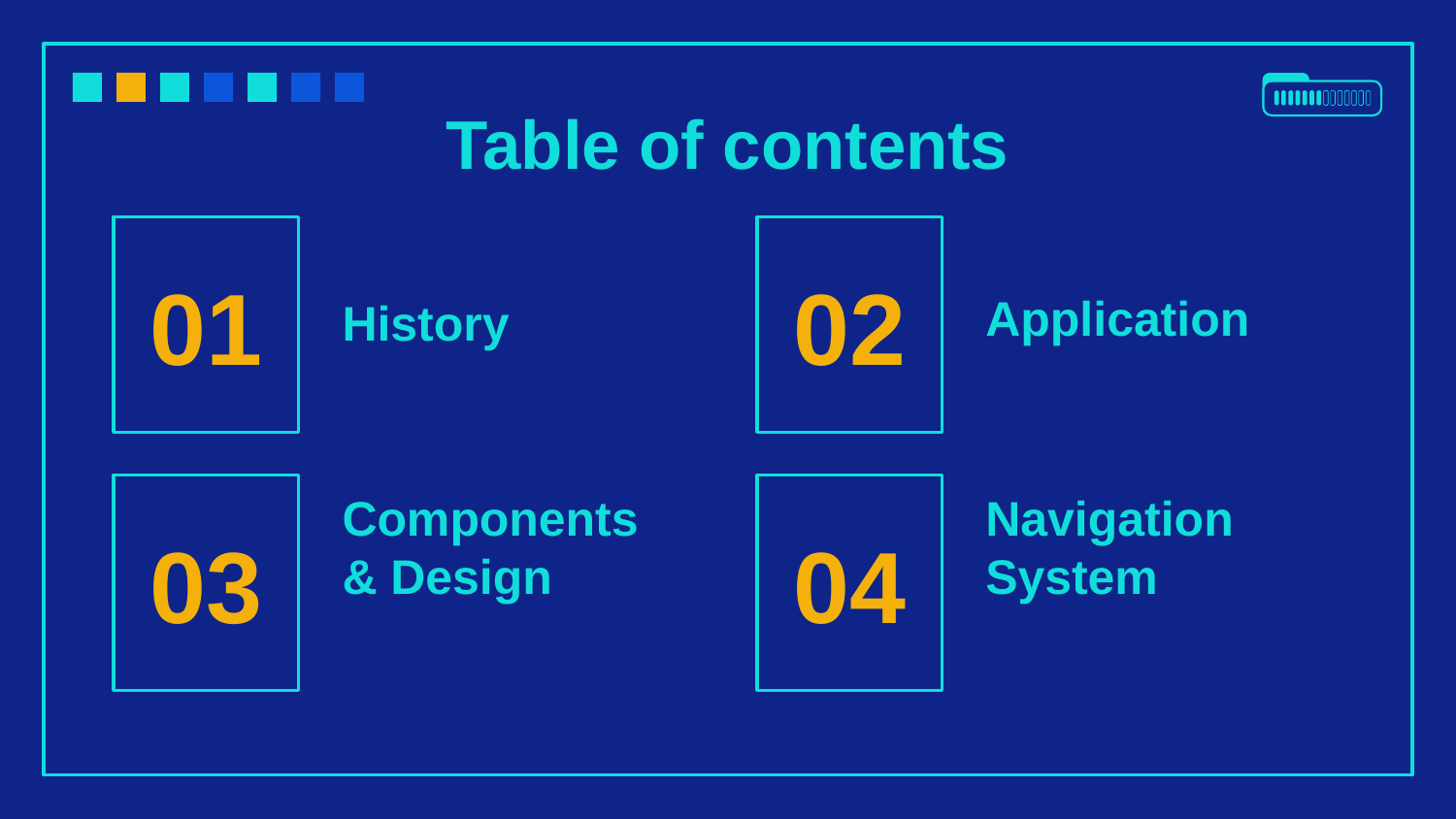

# Table of contents
01
02
Application
History
03
04
Components & Design
Navigation System